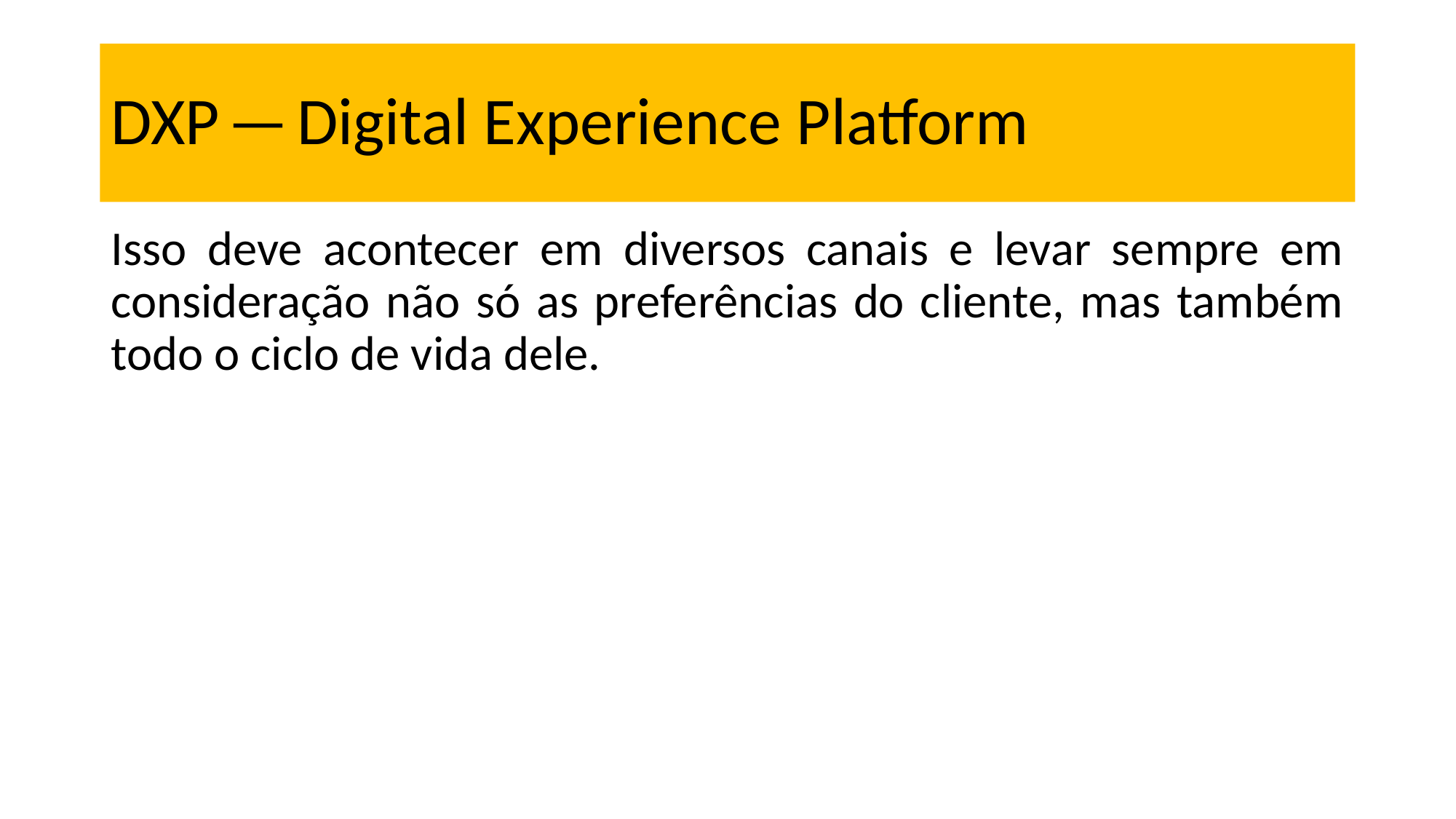

# DXP — Digital Experience Platform
Isso deve acontecer em diversos canais e levar sempre em consideração não só as preferências do cliente, mas também todo o ciclo de vida dele.